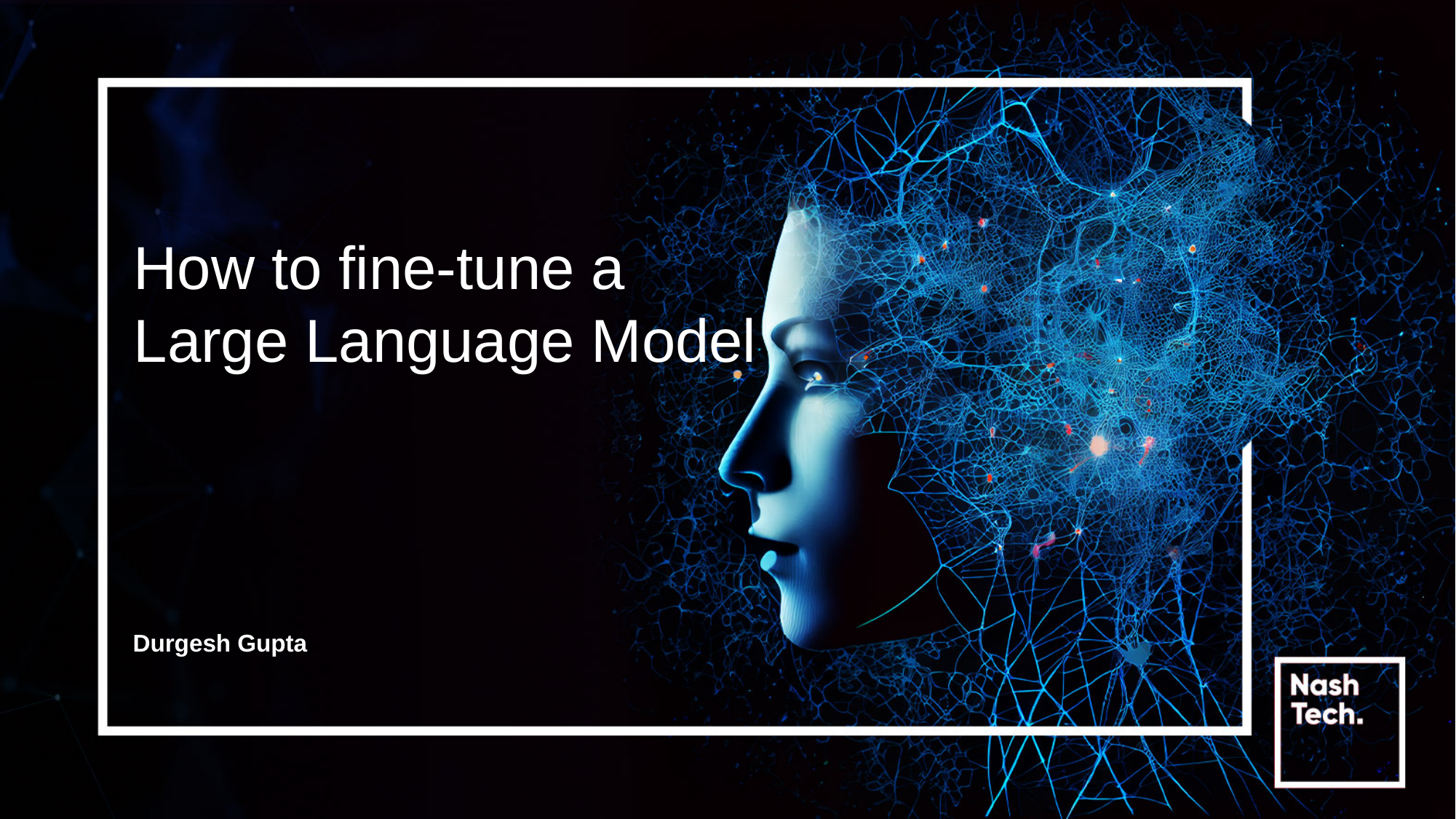

# How to fine-tune a Large Language Model
Durgesh Gupta